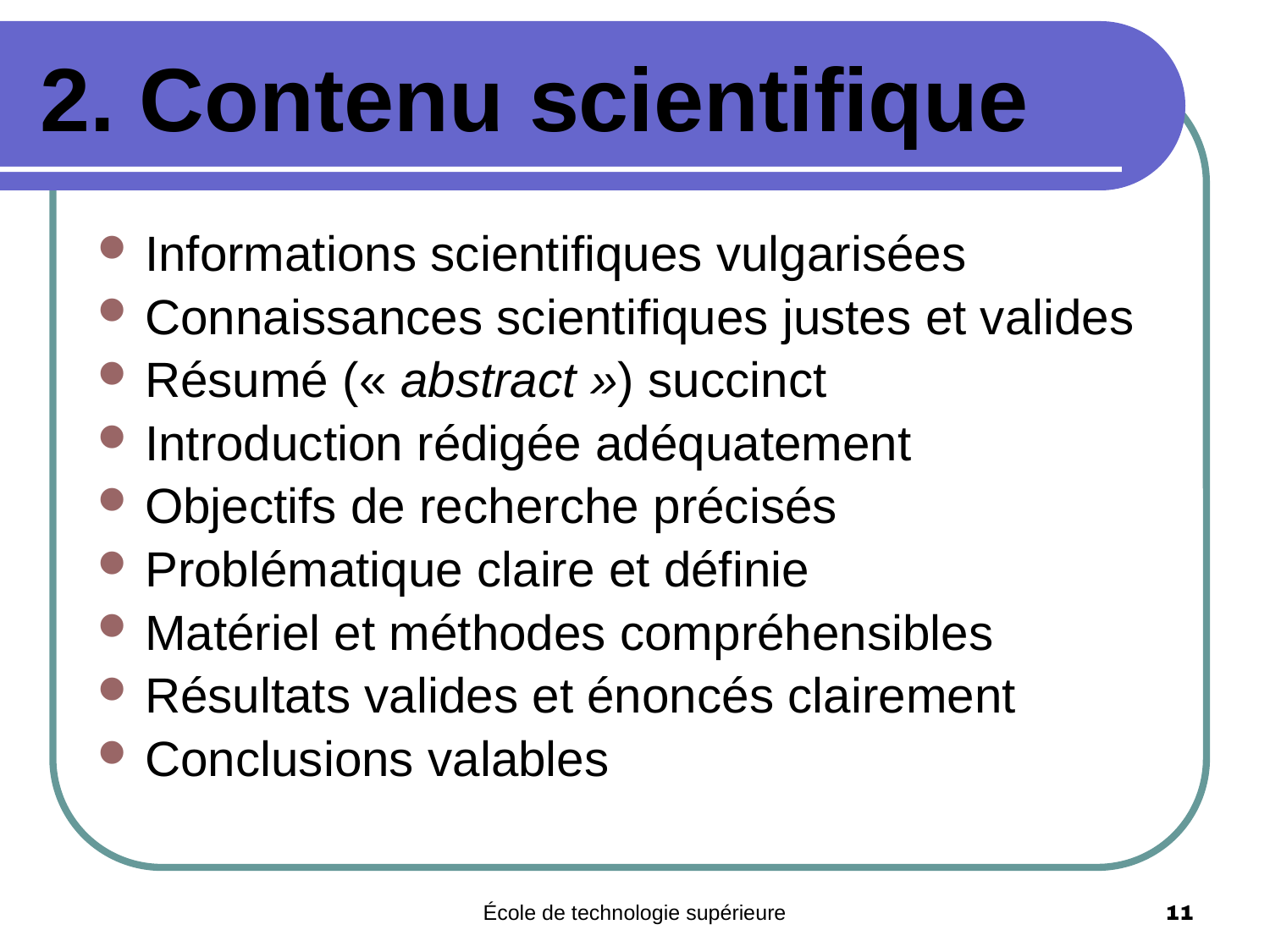

# 2. Contenu scientifique
Informations scientifiques vulgarisées
Connaissances scientifiques justes et valides
Résumé (« abstract ») succinct
Introduction rédigée adéquatement
Objectifs de recherche précisés
Problématique claire et définie
Matériel et méthodes compréhensibles
Résultats valides et énoncés clairement
Conclusions valables

École de technologie supérieure
11